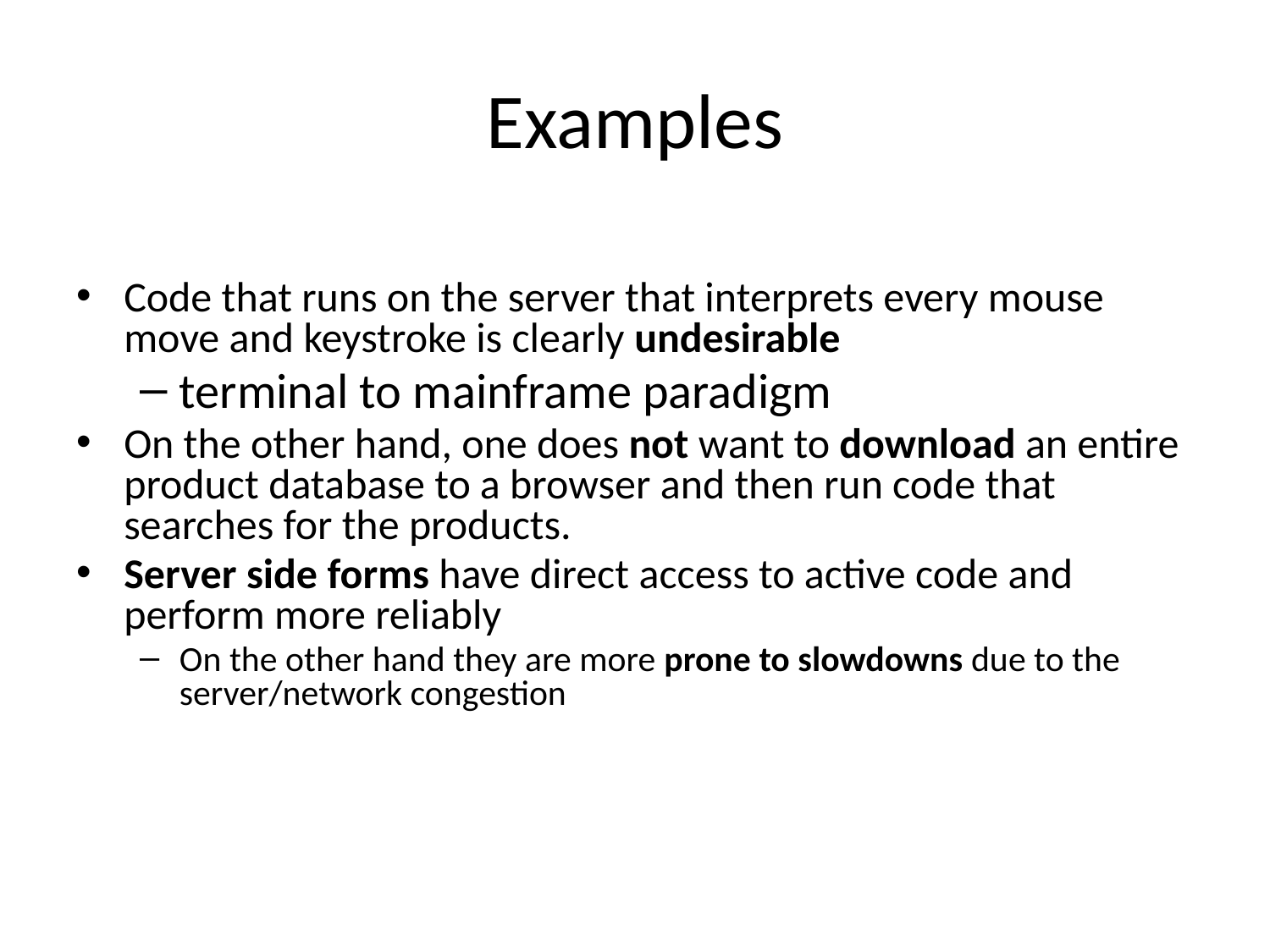

# Examples

Code that runs on the server that interprets every mouse move and keystroke is clearly undesirable
terminal to mainframe paradigm
On the other hand, one does not want to download an entire product database to a browser and then run code that searches for the products.
Server side forms have direct access to active code and perform more reliably
On the other hand they are more prone to slowdowns due to the server/network congestion